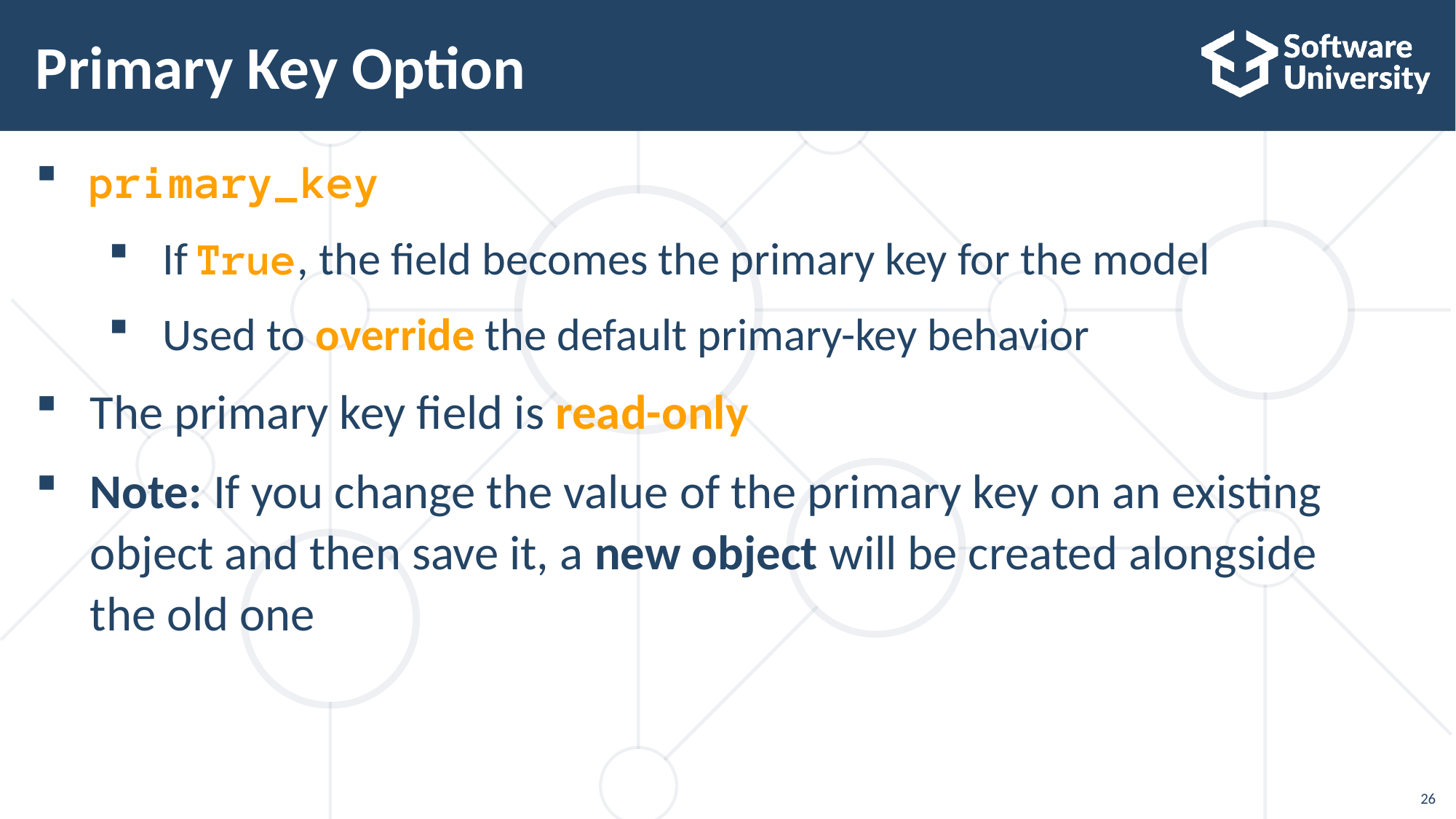

# Primary Key Option
primary_key
If True, the field becomes the primary key for the model
Used to override the default primary-key behavior
The primary key field is read-only
Note: If you change the value of the primary key on an existing object and then save it, a new object will be created alongside the old one
26